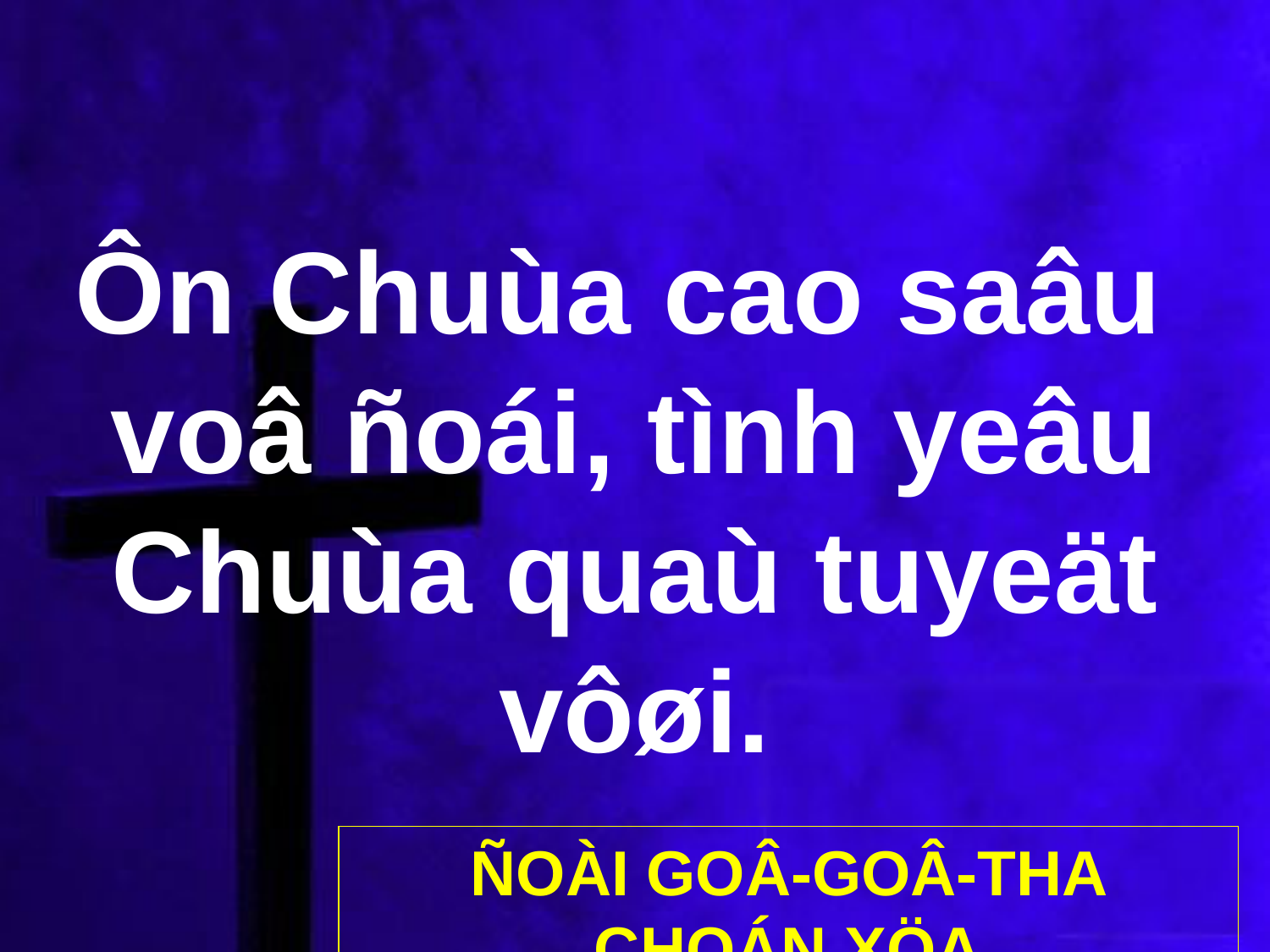

Ôn Chuùa cao saâu
voâ ñoái, tình yeâu Chuùa quaù tuyeät vôøi.
ÑOÀI GOÂ-GOÂ-THA CHOÁN XÖA